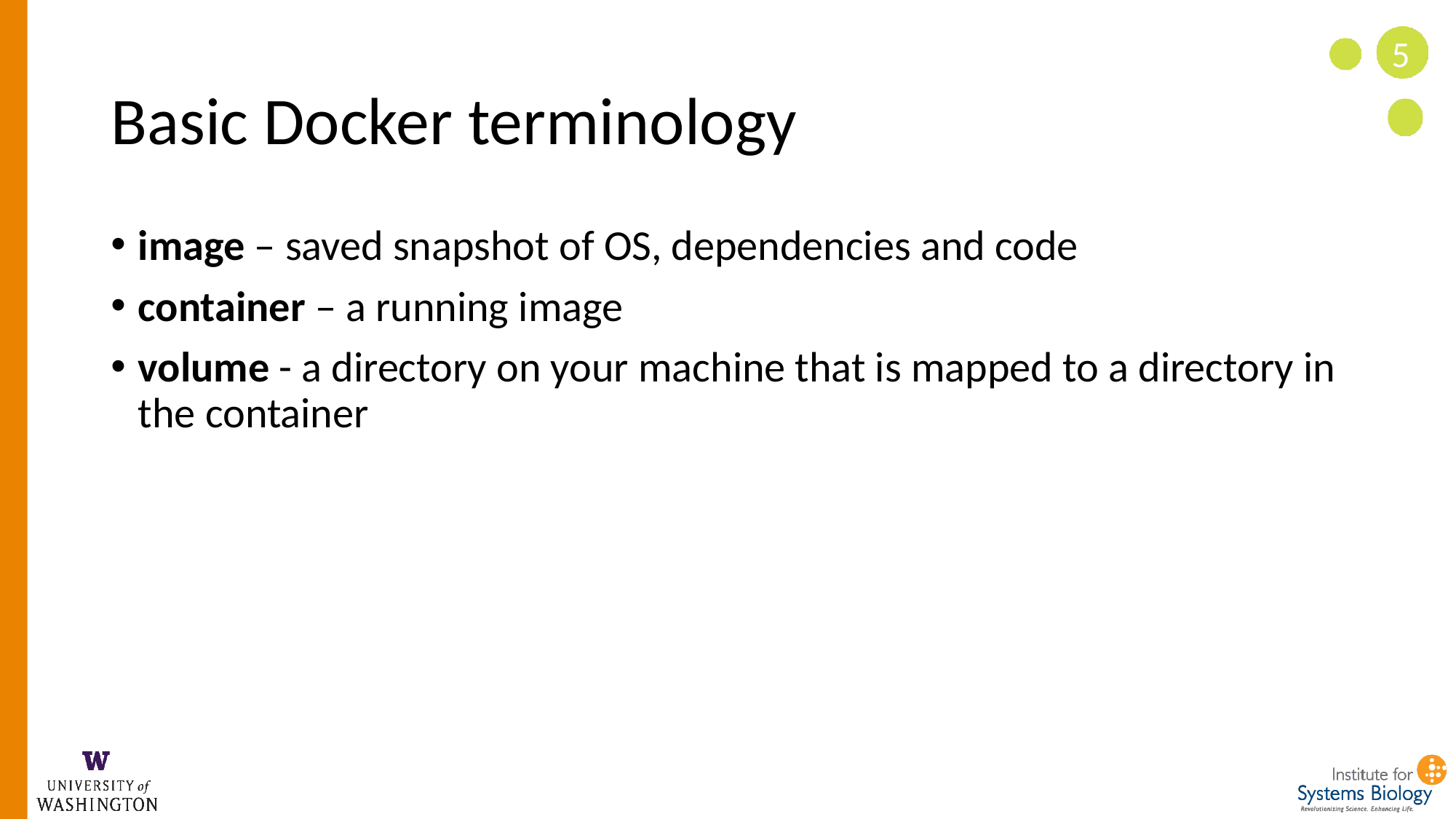

# Basic Docker terminology
image – saved snapshot of OS, dependencies and code
container – a running image
volume - a directory on your machine that is mapped to a directory in the container